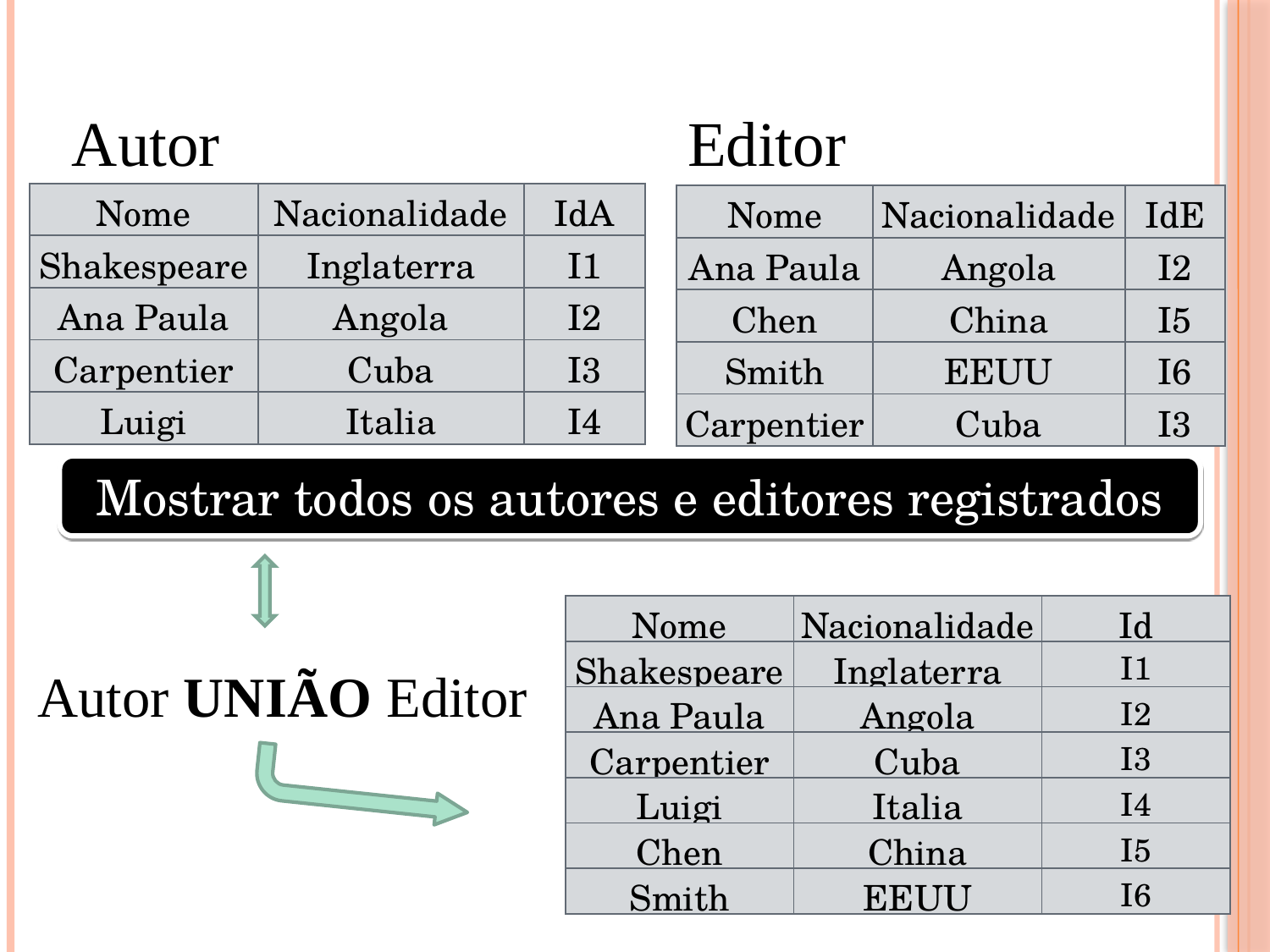

Autor
Editor
| Nome | Nacionalidade | IdA |
| --- | --- | --- |
| Shakespeare | Inglaterra | I1 |
| Ana Paula | Angola | I2 |
| Carpentier | Cuba | I3 |
| Luigi | Italia | I4 |
| Nome | Nacionalidade | IdE |
| --- | --- | --- |
| Ana Paula | Angola | I2 |
| Chen | China | I5 |
| Smith | EEUU | I6 |
| Carpentier | Cuba | I3 |
Mostrar todos os autores e editores registrados

| Nome | Nacionalidade | Id |
| --- | --- | --- |
| Shakespeare | Inglaterra | I1 |
| Ana Paula | Angola | I2 |
| Carpentier | Cuba | I3 |
| Luigi | Italia | I4 |
| Chen | China | I5 |
| Smith | EEUU | I6 |
Autor UNIÃO Editor